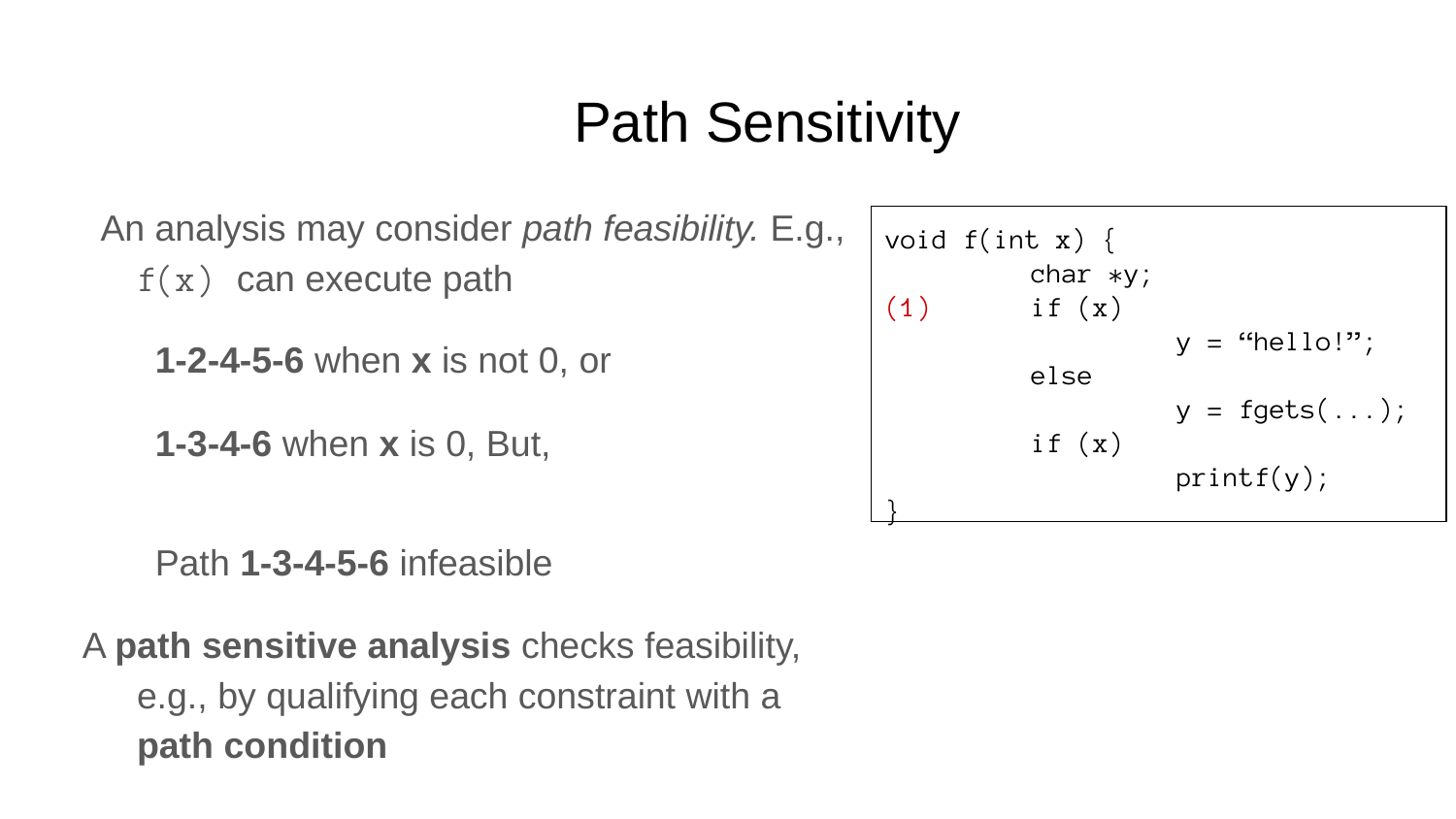

# Path Sensitivity
An analysis may consider path feasibility. E.g., f(x) can execute path
1-2-4-5-6 when x is not 0, or
1-3-4-6 when x is 0, But,
Path 1-3-4-5-6 infeasible
A path sensitive analysis checks feasibility, e.g., by qualifying each constraint with a path condition
void f(int x) {
	char *y;
(1)	if (x)
		y = “hello!”;
	else
		y = fgets(...);
	if (x)
		printf(y);
}